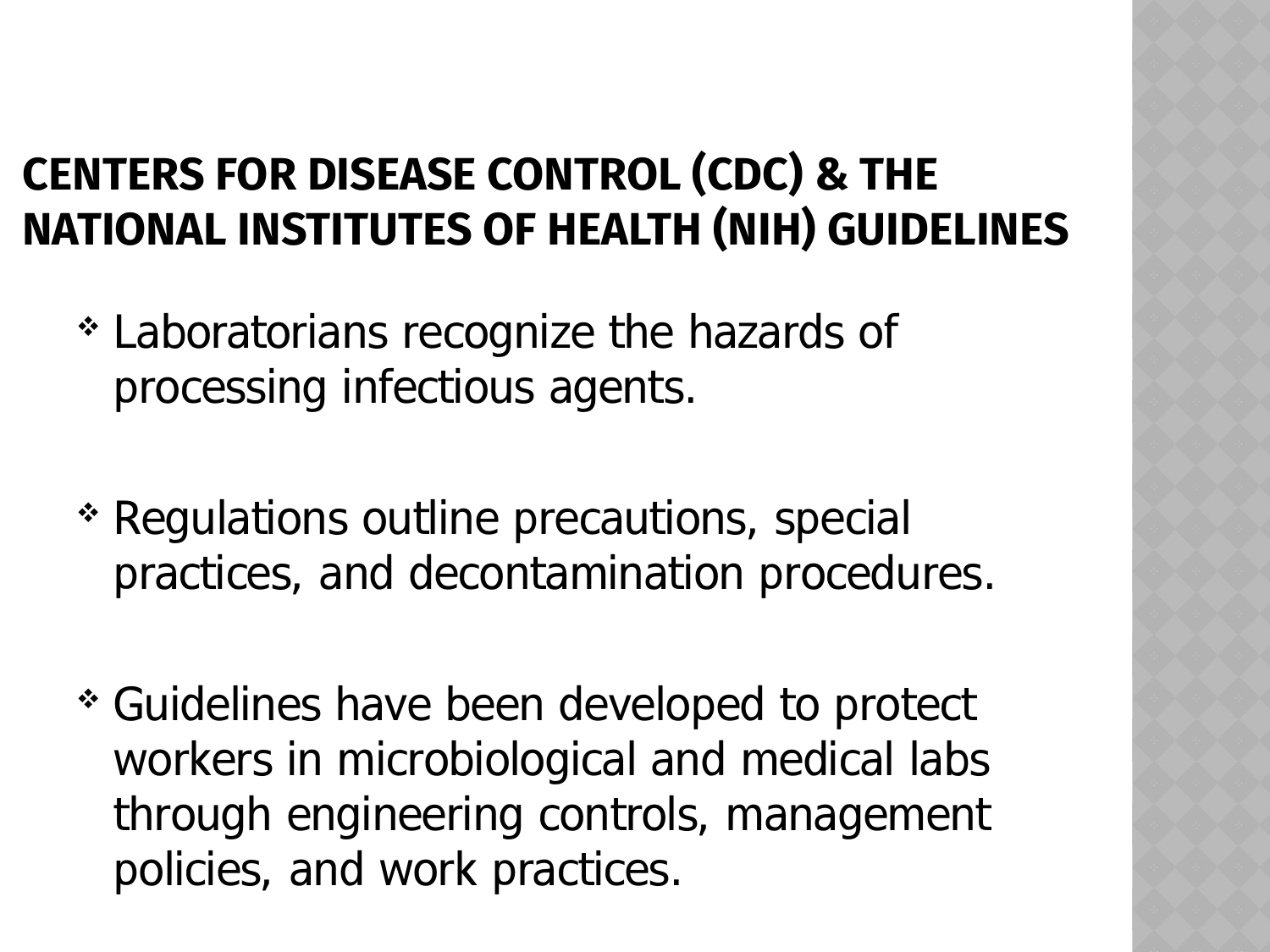

# Centers for Disease Control (CDC) & the national institutes of Health (NIH) guidelines
Laboratorians recognize the hazards of processing infectious agents.

Regulations outline precautions, special practices, and decontamination procedures.

Guidelines have been developed to protect workers in microbiological and medical labs through engineering controls, management policies, and work practices.